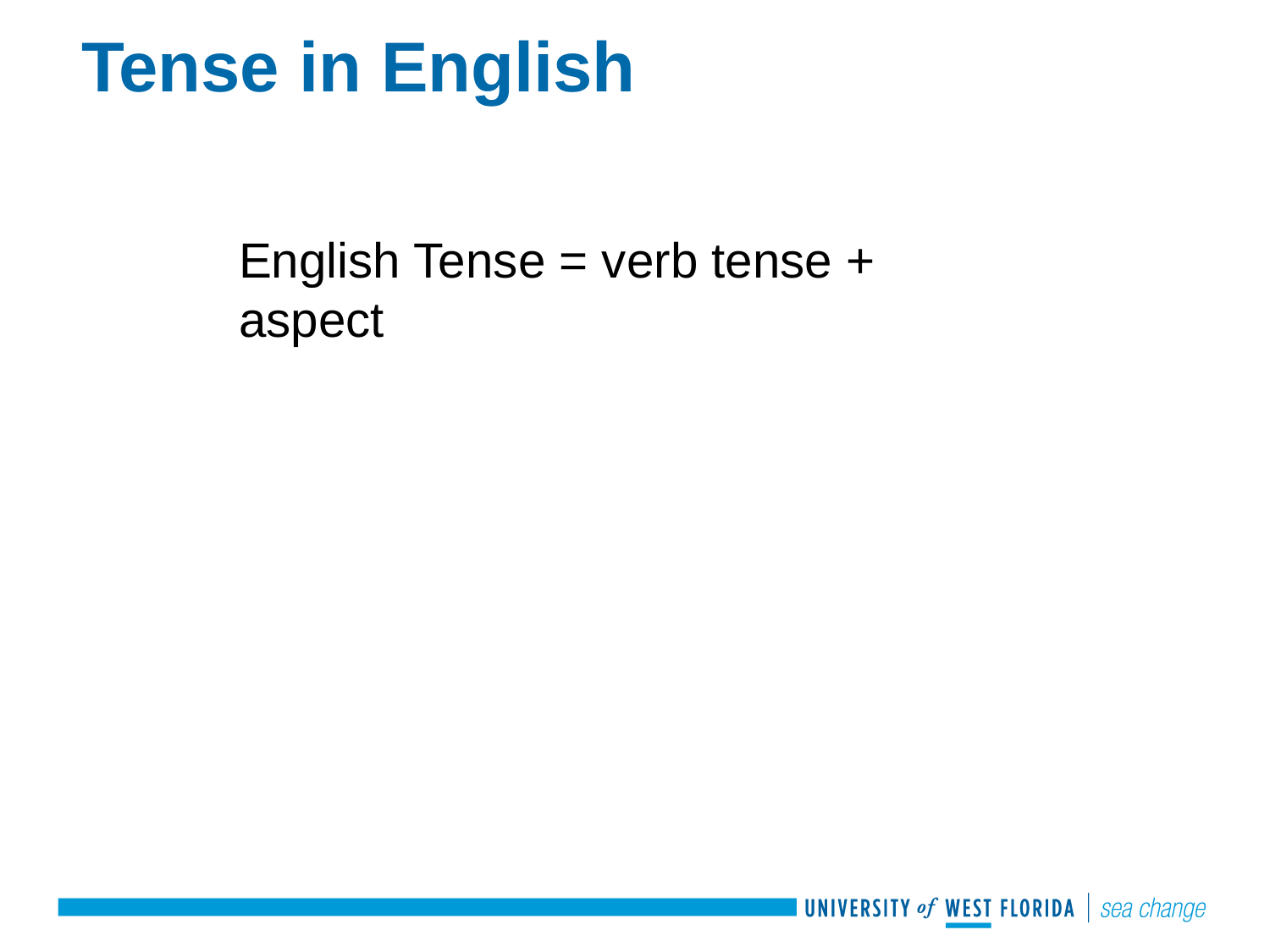

# Tense in English
English Tense = verb tense + aspect